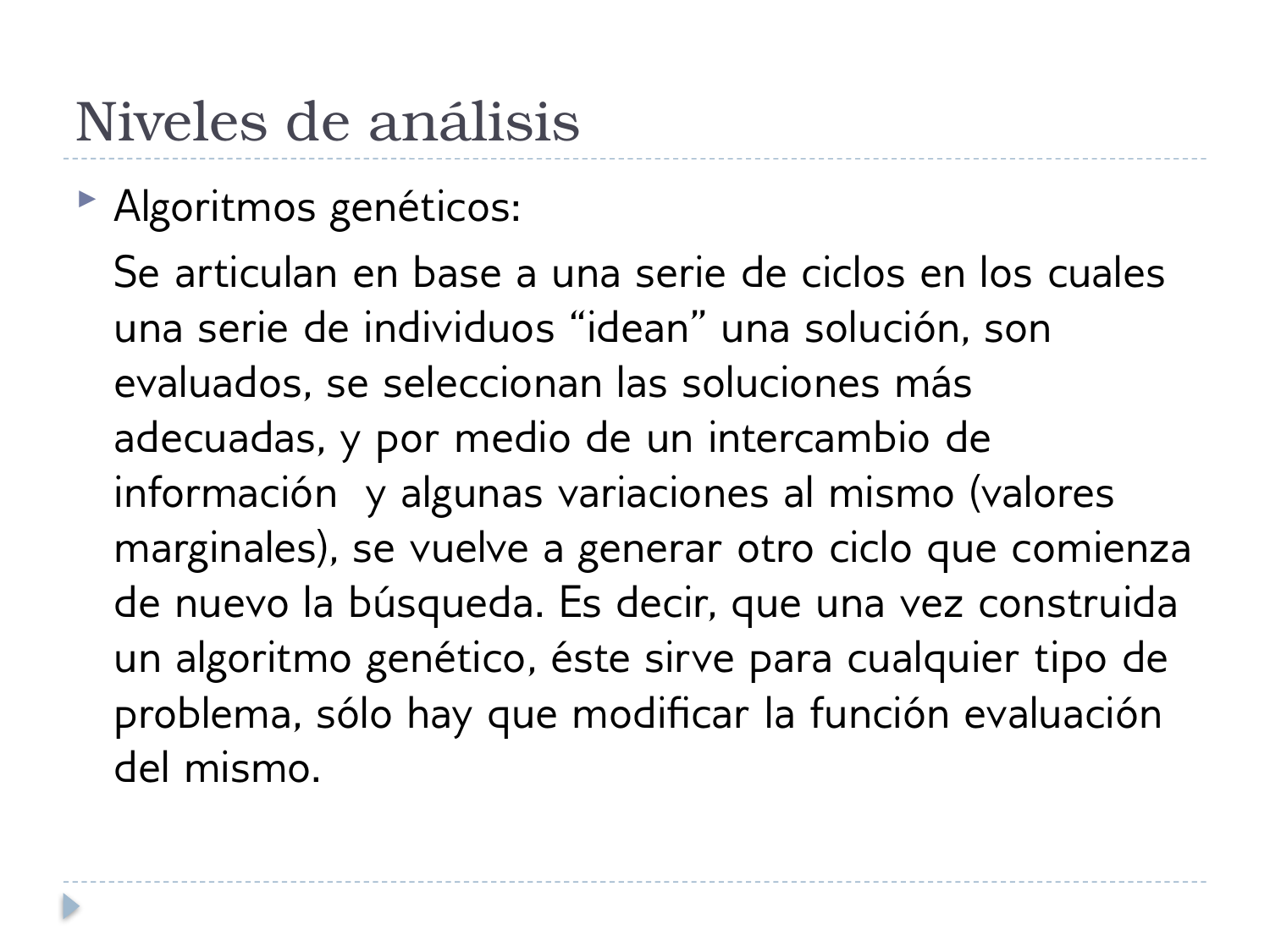

# Niveles de análisis
Algoritmos genéticos:
 	Se articulan en base a una serie de ciclos en los cuales una serie de individuos “idean” una solución, son evaluados, se seleccionan las soluciones más adecuadas, y por medio de un intercambio de información  y algunas variaciones al mismo (valores marginales), se vuelve a generar otro ciclo que comienza de nuevo la búsqueda. Es decir, que una vez construida un algoritmo genético, éste sirve para cualquier tipo de problema, sólo hay que modificar la función evaluación del mismo.